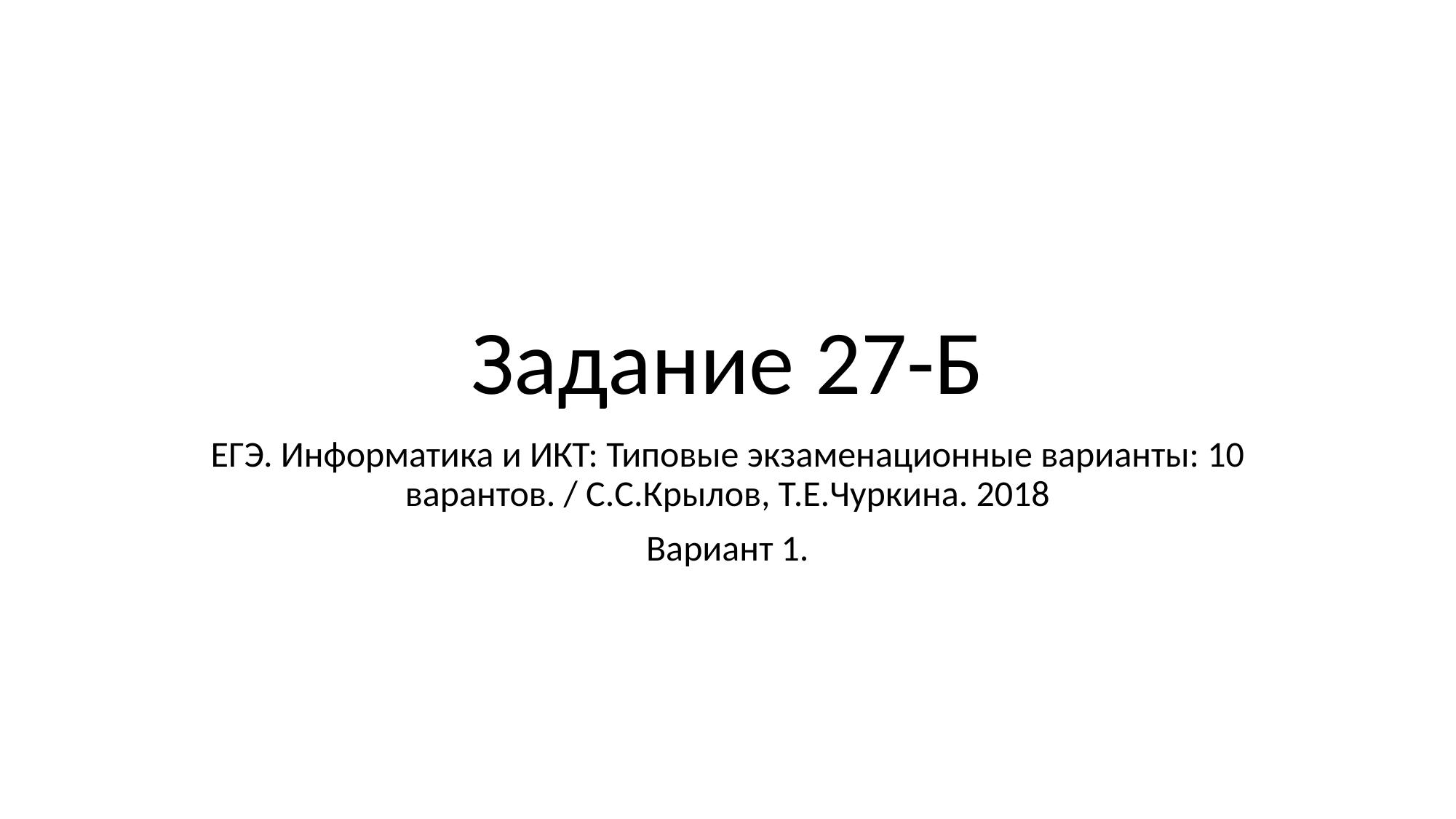

# Задание 27-Б
ЕГЭ. Информатика и ИКТ: Типовые экзаменационные варианты: 10 варантов. / С.С.Крылов, Т.Е.Чуркина. 2018
Вариант 1.